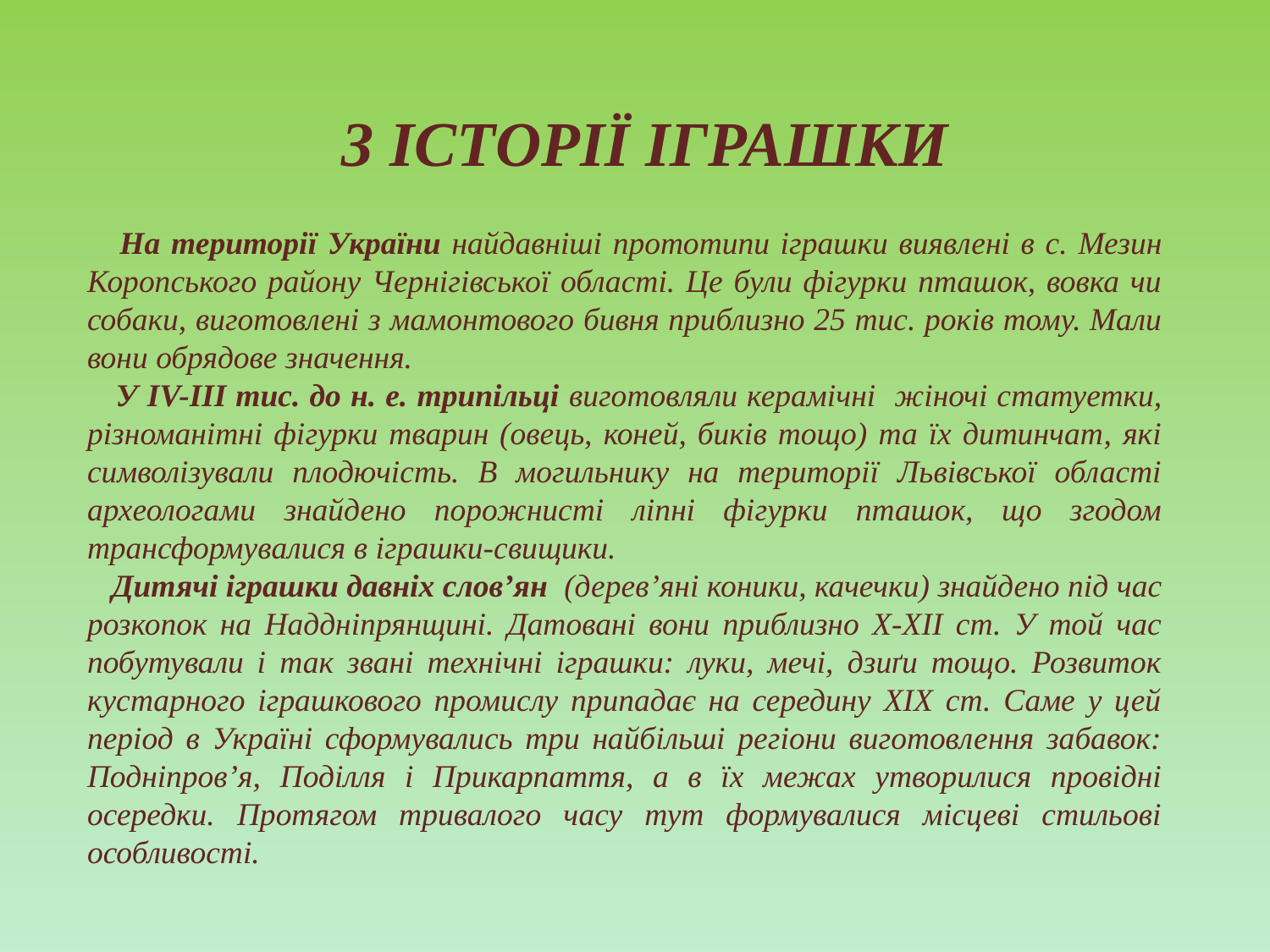

З ІСТОРІЇ ІГРАШКИ
   На території України найдавніші прототипи іграшки виявлені в с. Мезин Коропського району Чернігівської області. Це були фігурки пташок, вовка чи собаки, виготовлені з мамонтового бивня приблизно 25 тис. років тому. Мали вони обрядове значення.
   У IV-III тис. до н. е. трипільці виготовляли керамічні  жіночі статуетки, різноманітні фігурки тварин (овець, коней, биків тощо) та їх дитинчат, які символізували плодючість. В могильнику на території Львівської області археологами знайдено порожнисті ліпні фігурки пташок, що згодом трансформувалися в іграшки-свищики.
   Дитячі іграшки давніх слов’ян  (дерев’яні коники, качечки) знайдено під час розкопок на Наддніпрянщині. Датовані вони приблизно Х-ХІІ ст. У той час побутували і так звані технічні іграшки: луки, мечі, дзиґи тощо. Розвиток кустарного іграшкового промислу припадає на середину ХІХ ст. Саме у цей період в Україні сформувались три найбільші регіони виготовлення забавок: Подніпров’я, Поділля і Прикарпаття, а в їх межах утворилися провідні осередки. Протягом тривалого часу тут формувалися місцеві стильові особливості.